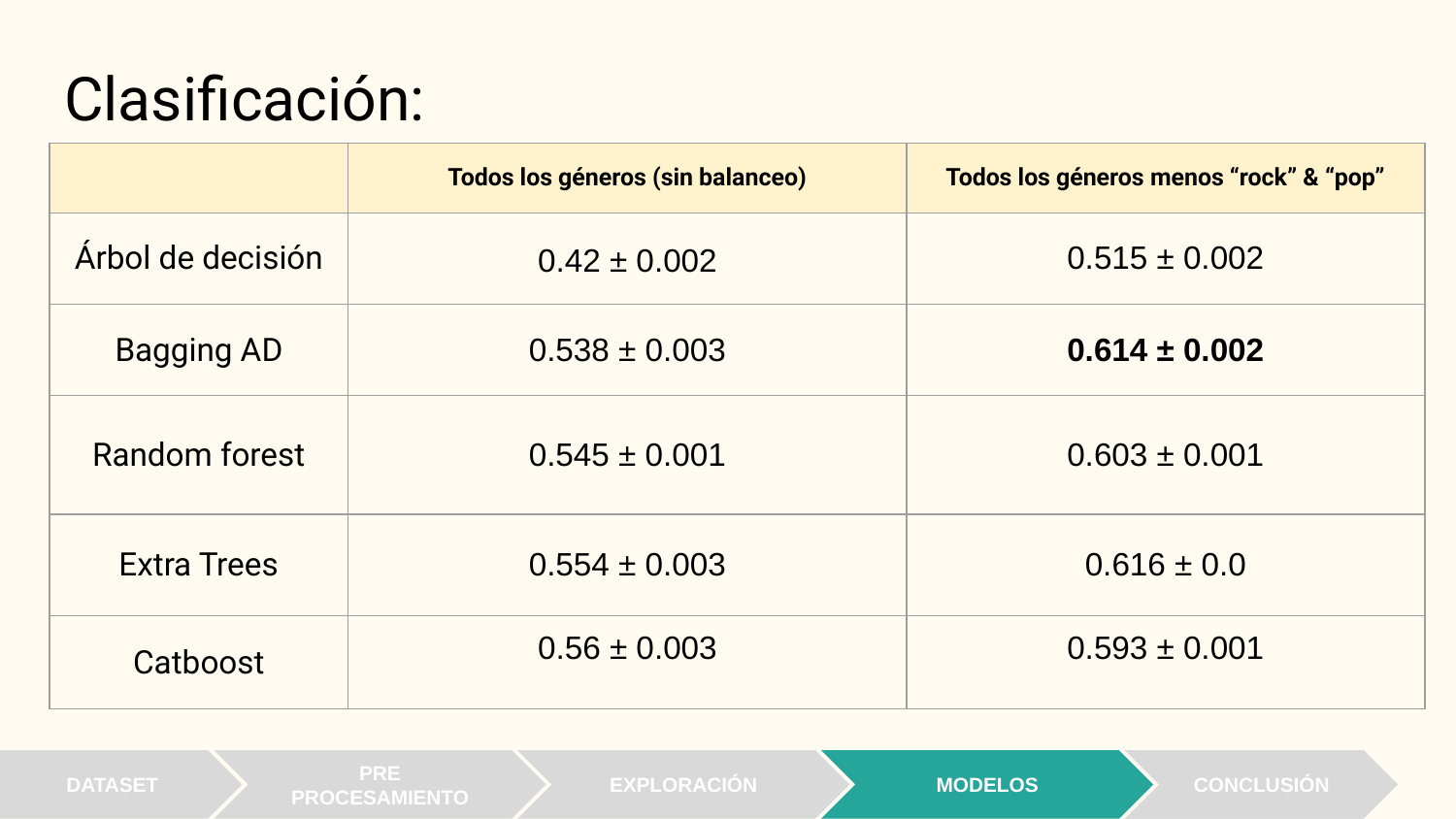

# Clasificación:
|  | Todos los géneros (sin balanceo) | Todos los géneros menos “rock” & “pop” |
| --- | --- | --- |
| Árbol de decisión | 0.42 ± 0.002 | 0.515 ± 0.002 |
| Bagging AD | 0.538 ± 0.003 | 0.614 ± 0.002 |
| Random forest | 0.545 ± 0.001 | 0.603 ± 0.001 |
| Extra Trees | 0.554 ± 0.003 | 0.616 ± 0.0 |
| Catboost | 0.56 ± 0.003 | 0.593 ± 0.001 |
DATASET
PRE
PROCESAMIENTO
EXPLORACIÓN
MODELOS

CONCLUSIÓN